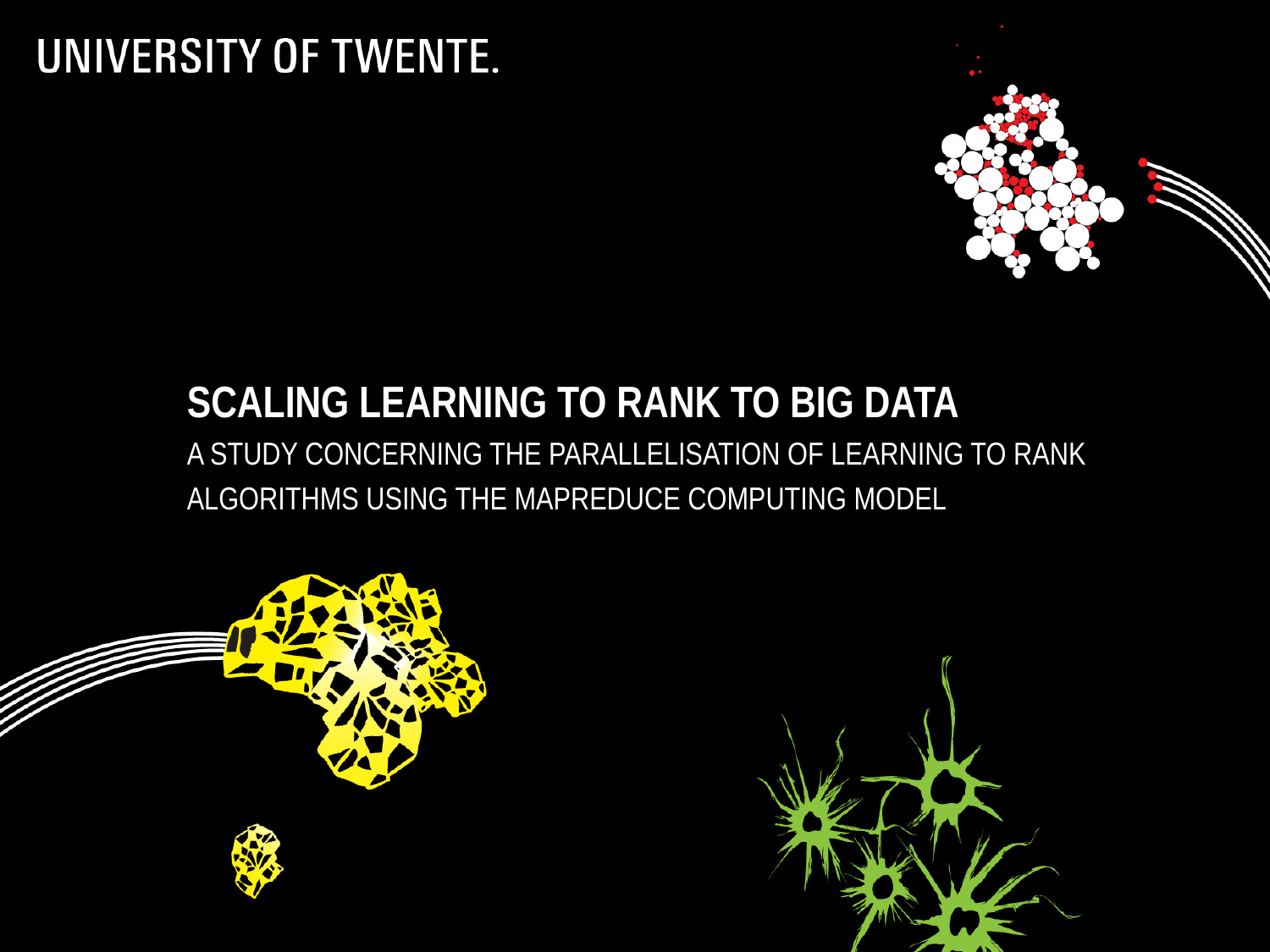

# Scaling Learning to Rank to Big data
A study concerning the parallelisation of learning to rank algorithms using the mapreduce computing model